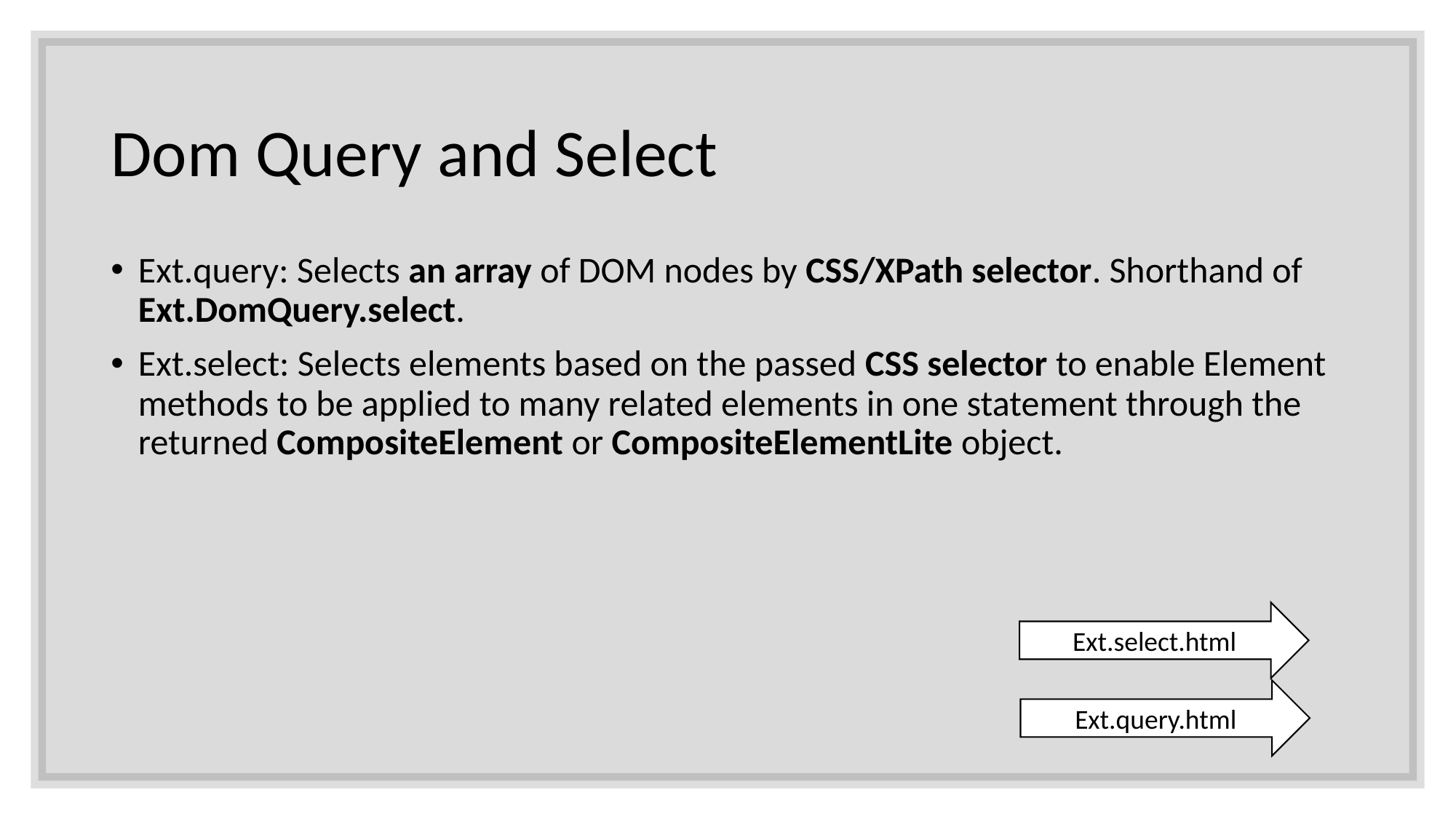

# Dom Query and Select
Ext.query: Selects an array of DOM nodes by CSS/XPath selector. Shorthand of Ext.DomQuery.select.
Ext.select: Selects elements based on the passed CSS selector to enable Element methods to be applied to many related elements in one statement through the returned CompositeElement or CompositeElementLite object.
Ext.select.html
Ext.query.html